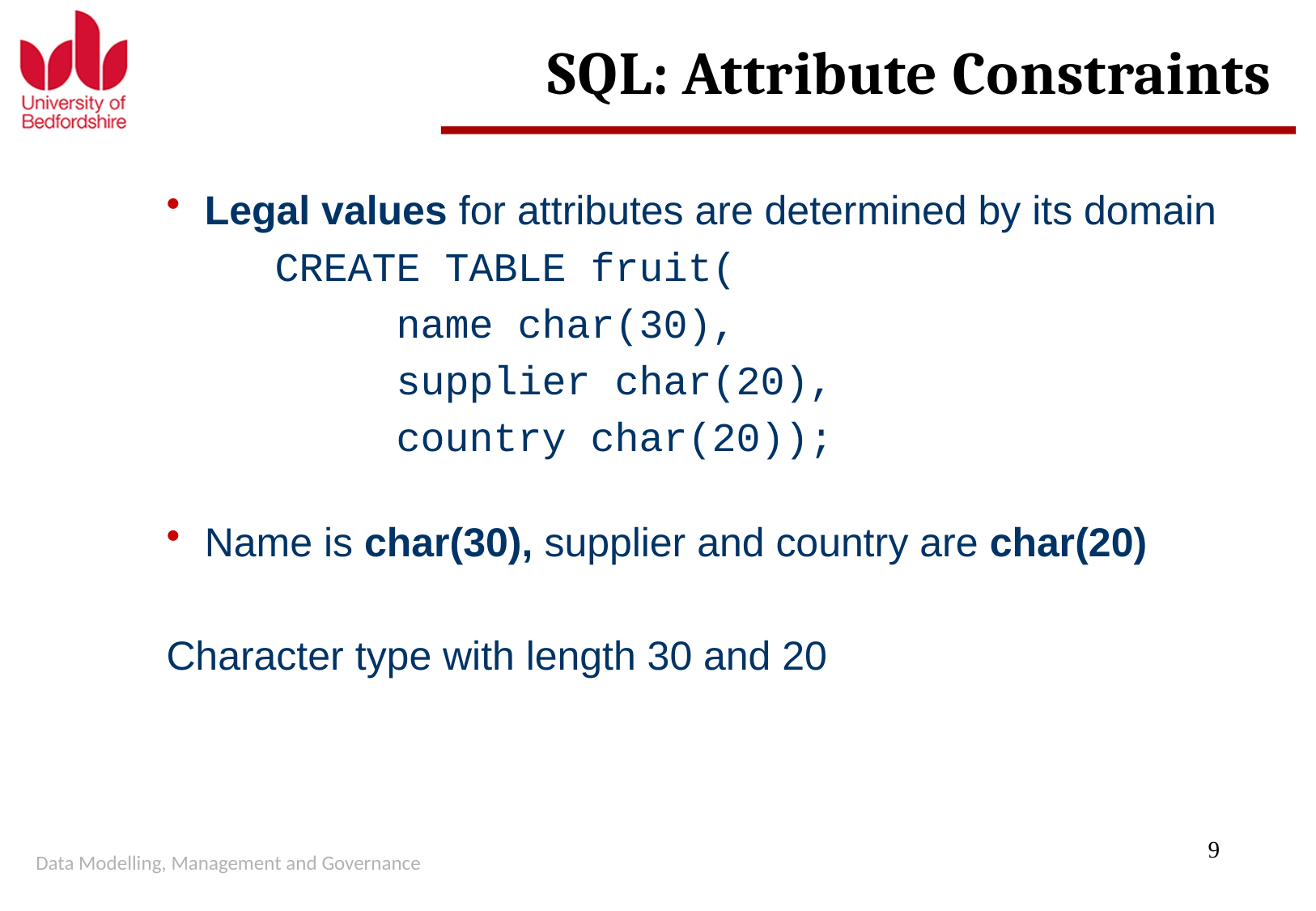

# SQL: Attribute Constraints
Legal values for attributes are determined by its domain
	CREATE TABLE fruit(
  		name char(30),
  		supplier char(20),
  		country char(20));
Name is char(30), supplier and country are char(20)

Character type with length 30 and 20
Data Modelling, Management and Governance